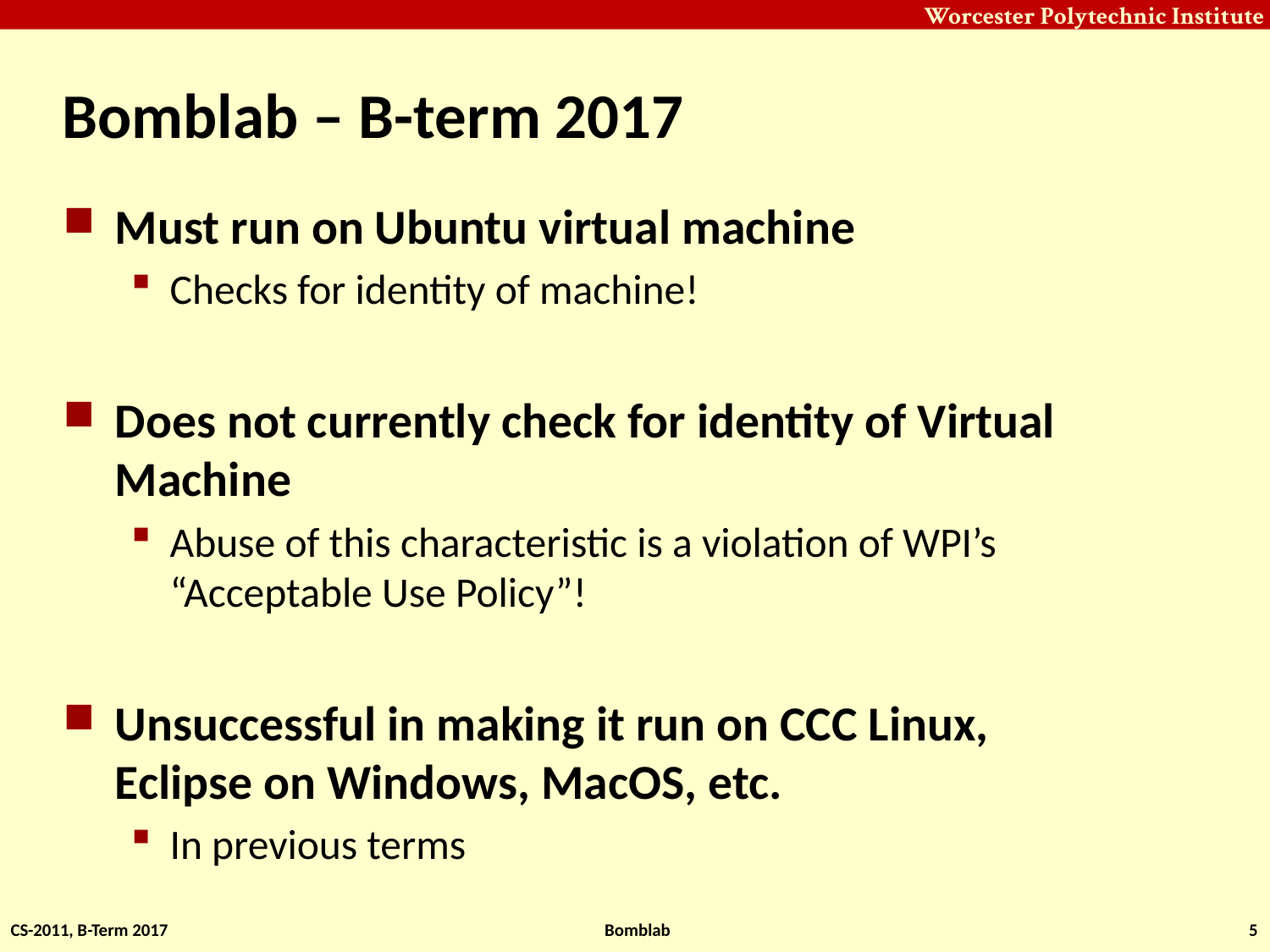

# Bomblab – B-term 2017
Must run on Ubuntu virtual machine
Checks for identity of machine!

Does not currently check for identity of Virtual Machine
Abuse of this characteristic is a violation of WPI’s “Acceptable Use Policy”!

Unsuccessful in making it run on CCC Linux, Eclipse on Windows, MacOS, etc.
In previous terms
CS-2011, B-Term 2017
Bomblab
5